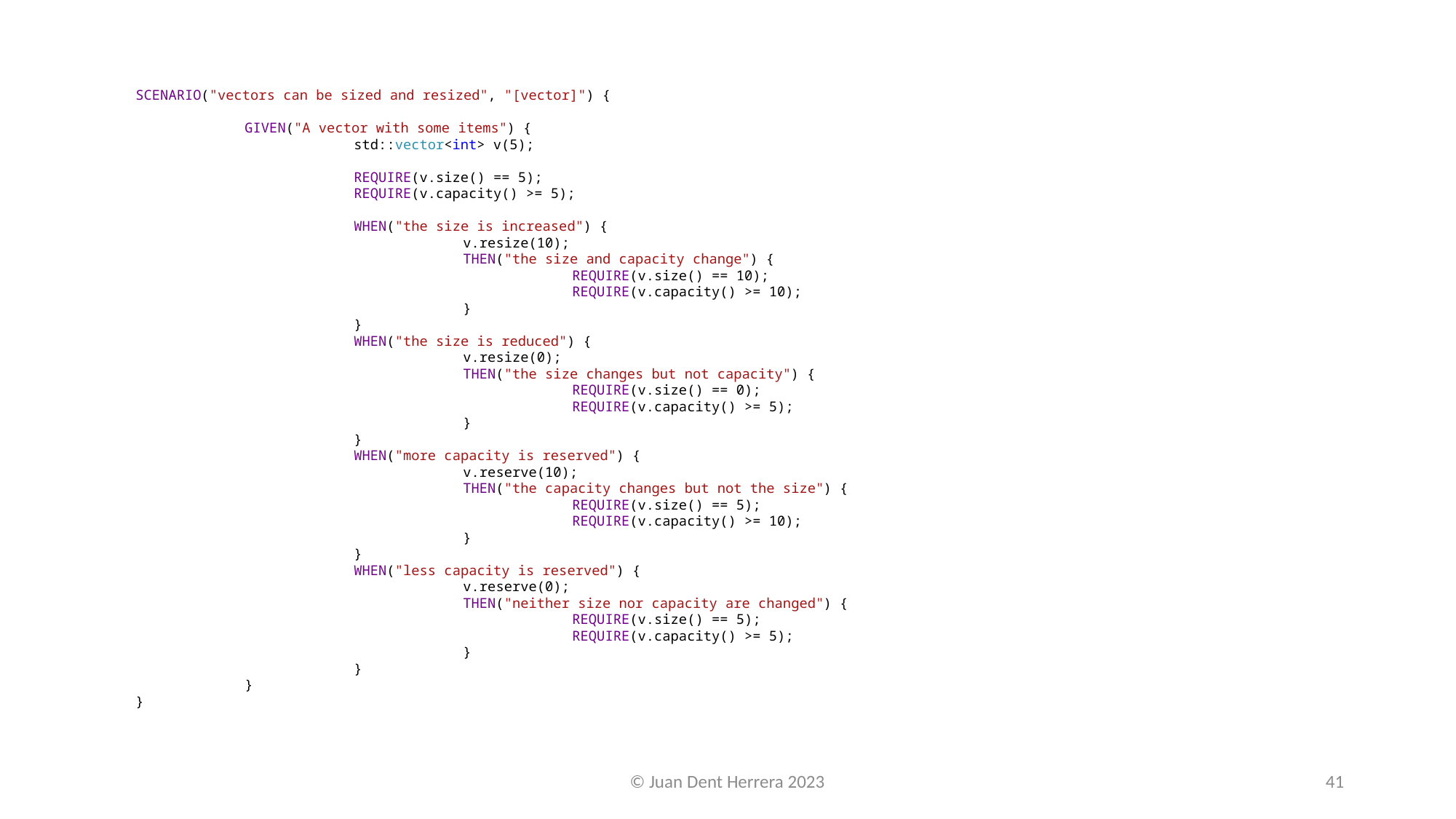

SCENARIO("vectors can be sized and resized", "[vector]") {

	GIVEN("A vector with some items") {
		std::vector<int> v(5);

		REQUIRE(v.size() == 5);
		REQUIRE(v.capacity() >= 5);

		WHEN("the size is increased") {
			v.resize(10);
			THEN("the size and capacity change") {
			REQUIRE(v.size() == 10);
			REQUIRE(v.capacity() >= 10);
			}
		}
		WHEN("the size is reduced") {
			v.resize(0);
	THEN("the size changes but not capacity") {
		REQUIRE(v.size() == 0);
		REQUIRE(v.capacity() >= 5);
			}
		}
		WHEN("more capacity is reserved") {
			v.reserve(10);
			THEN("the capacity changes but not the size") {
				REQUIRE(v.size() == 5);
				REQUIRE(v.capacity() >= 10);
			}
		}
		WHEN("less capacity is reserved") {
			v.reserve(0);
			THEN("neither size nor capacity are changed") {
				REQUIRE(v.size() == 5);
				REQUIRE(v.capacity() >= 5);
			}
		}
	}
}
© Juan Dent Herrera 2023
41